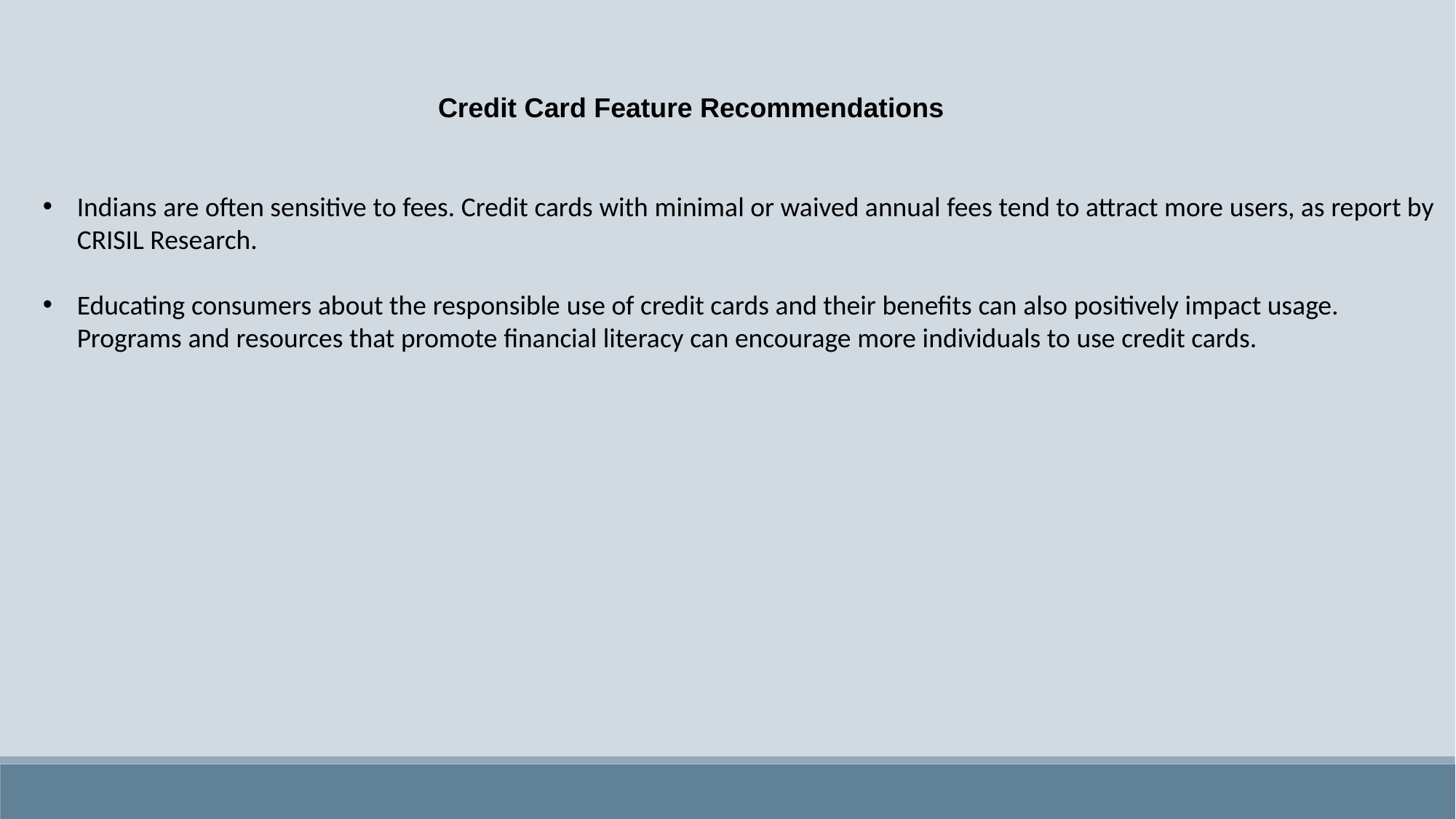

Credit Card Feature Recommendations
Indians are often sensitive to fees. Credit cards with minimal or waived annual fees tend to attract more users, as report by CRISIL Research.

Educating consumers about the responsible use of credit cards and their benefits can also positively impact usage. Programs and resources that promote financial literacy can encourage more individuals to use credit cards.